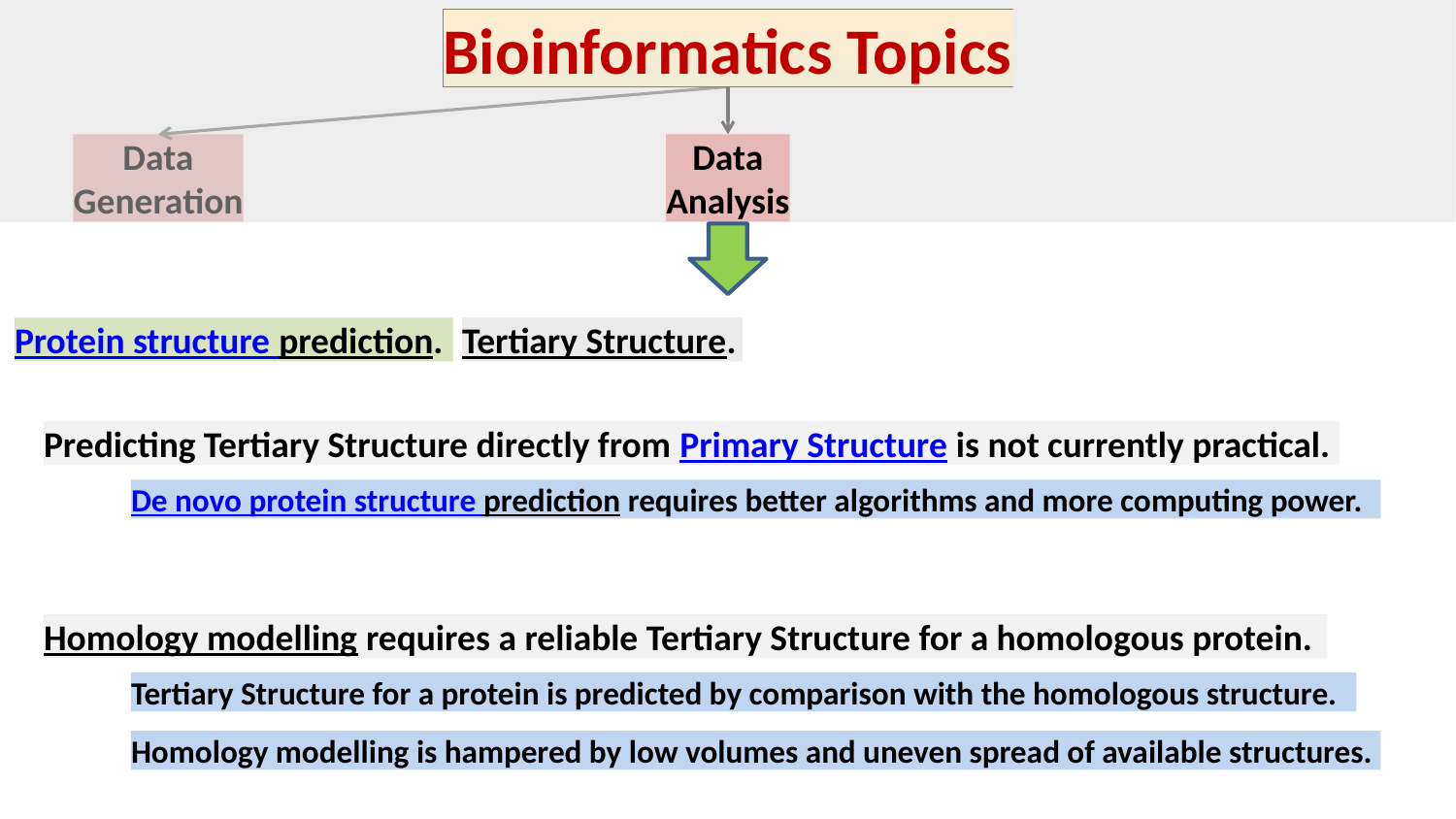

Bioinformatics Topics
Data
Generation
Data
Analysis

Protein structure prediction.
Tertiary Structure.
Predicting Tertiary Structure directly from Primary Structure is not currently practical.
De novo protein structure prediction requires better algorithms and more computing power.
Homology modelling requires a reliable Tertiary Structure for a homologous protein.
Tertiary Structure for a protein is predicted by comparison with the homologous structure.
Homology modelling is hampered by low volumes and uneven spread of available structures.